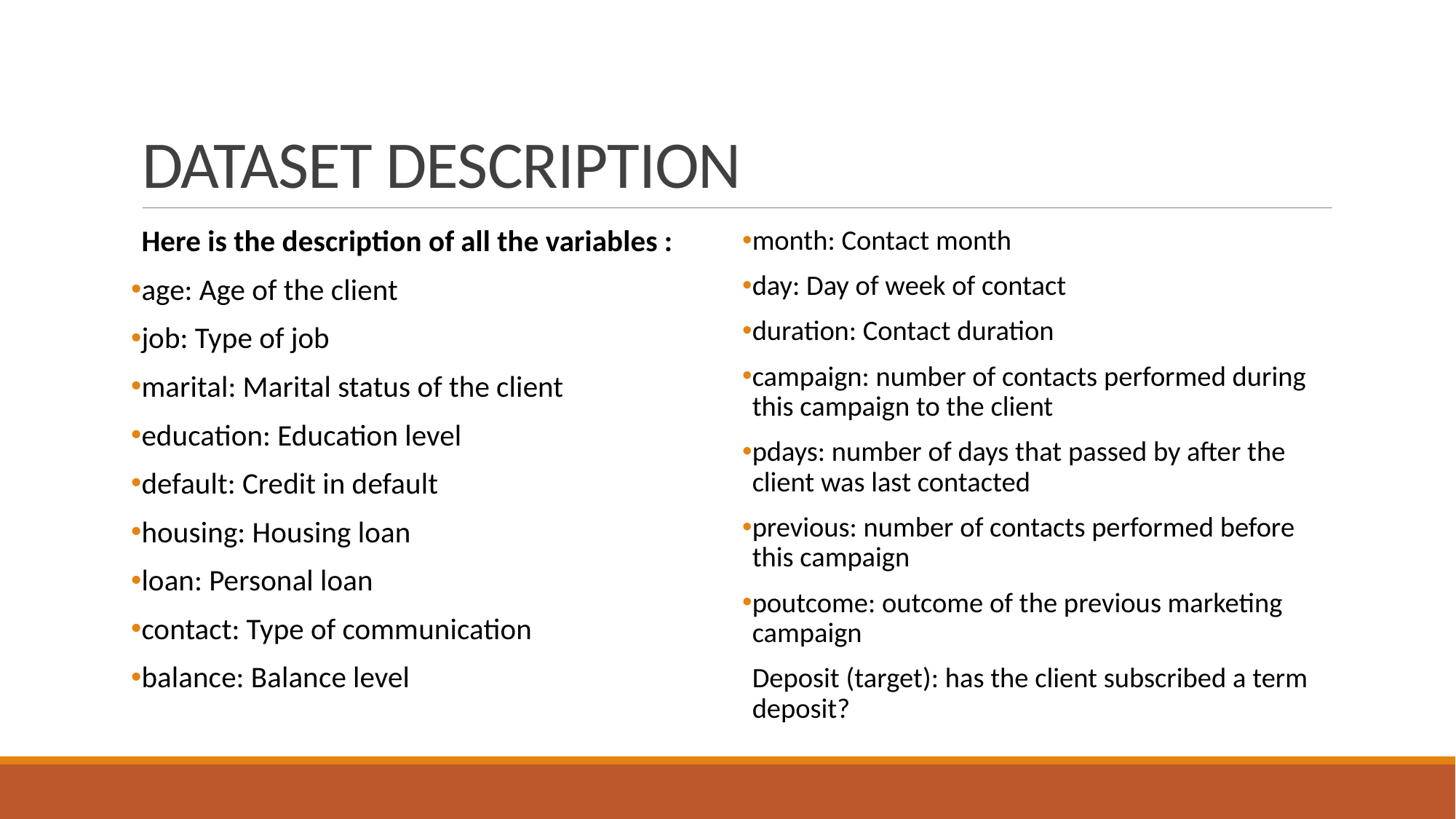

# DATASET DESCRIPTION
Here is the description of all the variables :
age: Age of the client
job: Type of job
marital: Marital status of the client
education: Education level
default: Credit in default
housing: Housing loan
loan: Personal loan
contact: Type of communication
balance: Balance level

month: Contact month
day: Day of week of contact
duration: Contact duration
campaign: number of contacts performed during this campaign to the client
pdays: number of days that passed by after the client was last contacted
previous: number of contacts performed before this campaign
poutcome: outcome of the previous marketing campaign
Deposit (target): has the client subscribed a term deposit?